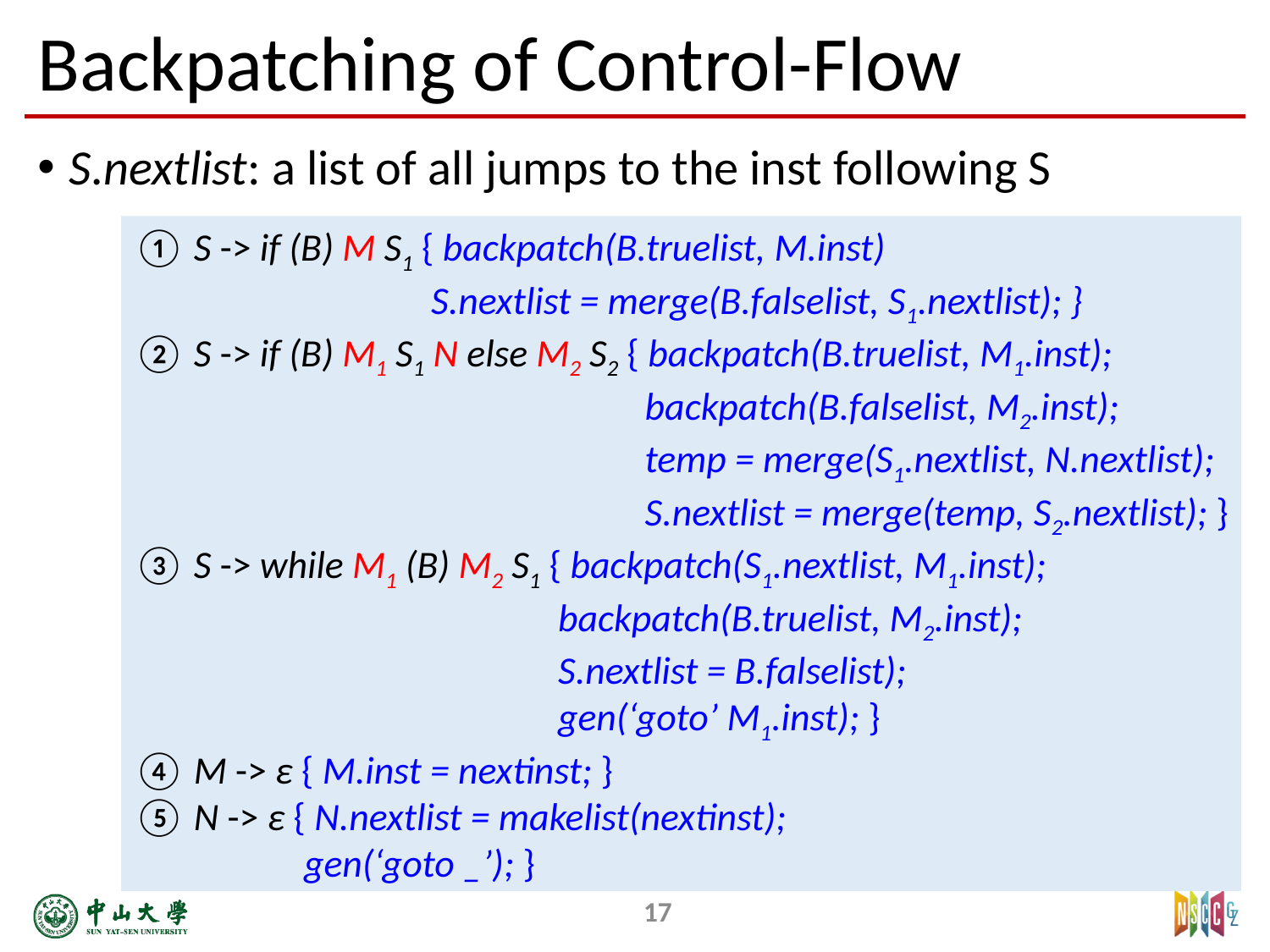

# Backpatching of Control-Flow
S.nextlist: a list of all jumps to the inst following S
① S -> if (B) M S1 { backpatch(B.truelist, M.inst)
	            	     S.nextlist = merge(B.falselist, S1.nextlist); }
② S -> if (B) M1 S1 N else M2 S2 { backpatch(B.truelist, M1.inst);
		 	               backpatch(B.falselist, M2.inst);
		 	               temp = merge(S1.nextlist, N.nextlist);
			               S.nextlist = merge(temp, S2.nextlist); }
③ S -> while M1 (B) M2 S1 { backpatch(S1.nextlist, M1.inst);
		 	     backpatch(B.truelist, M2.inst);
			     S.nextlist = B.falselist);
			     gen(‘goto’ M1.inst); }
④ M -> ε { M.inst = nextinst; }
⑤ N -> ε { N.nextlist = makelist(nextinst);
	     gen(‘goto _’); }
17